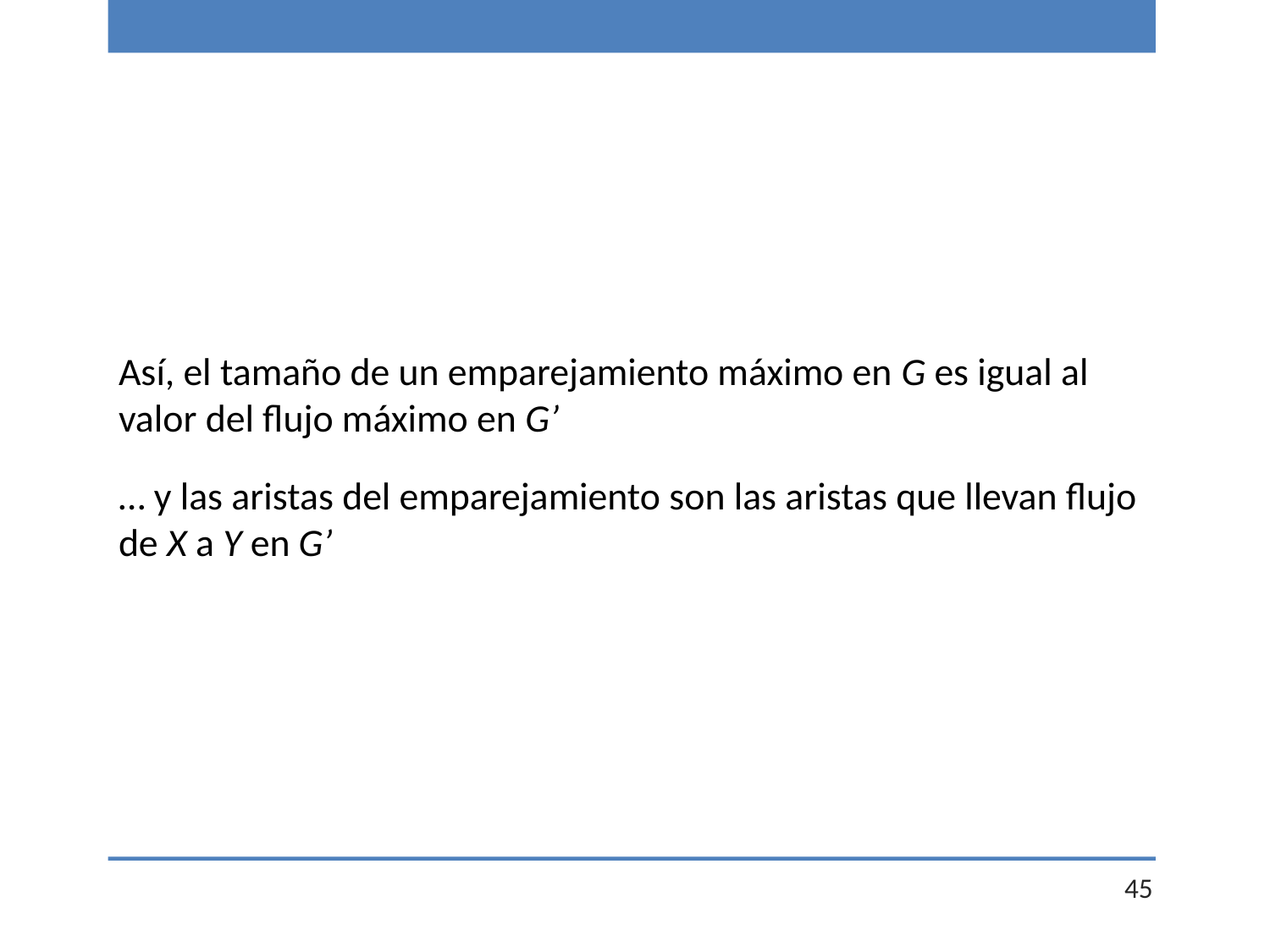

Así, el tamaño de un emparejamiento máximo en G es igual al valor del flujo máximo en G’
… y las aristas del emparejamiento son las aristas que llevan flujo de X a Y en G’
45